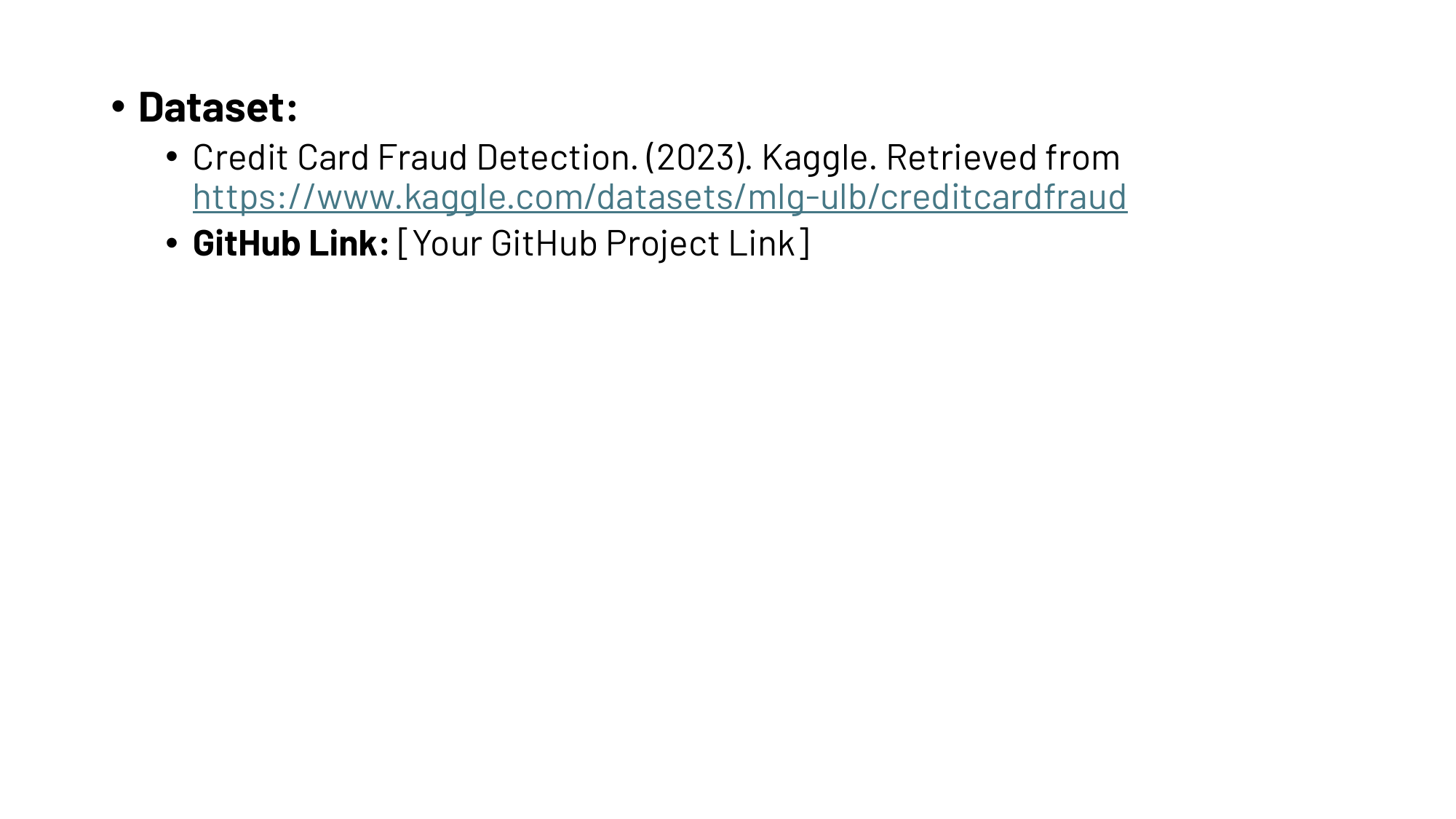

Dataset:
Credit Card Fraud Detection. (2023). Kaggle. Retrieved from https://www.kaggle.com/datasets/mlg-ulb/creditcardfraud
GitHub Link: [Your GitHub Project Link]